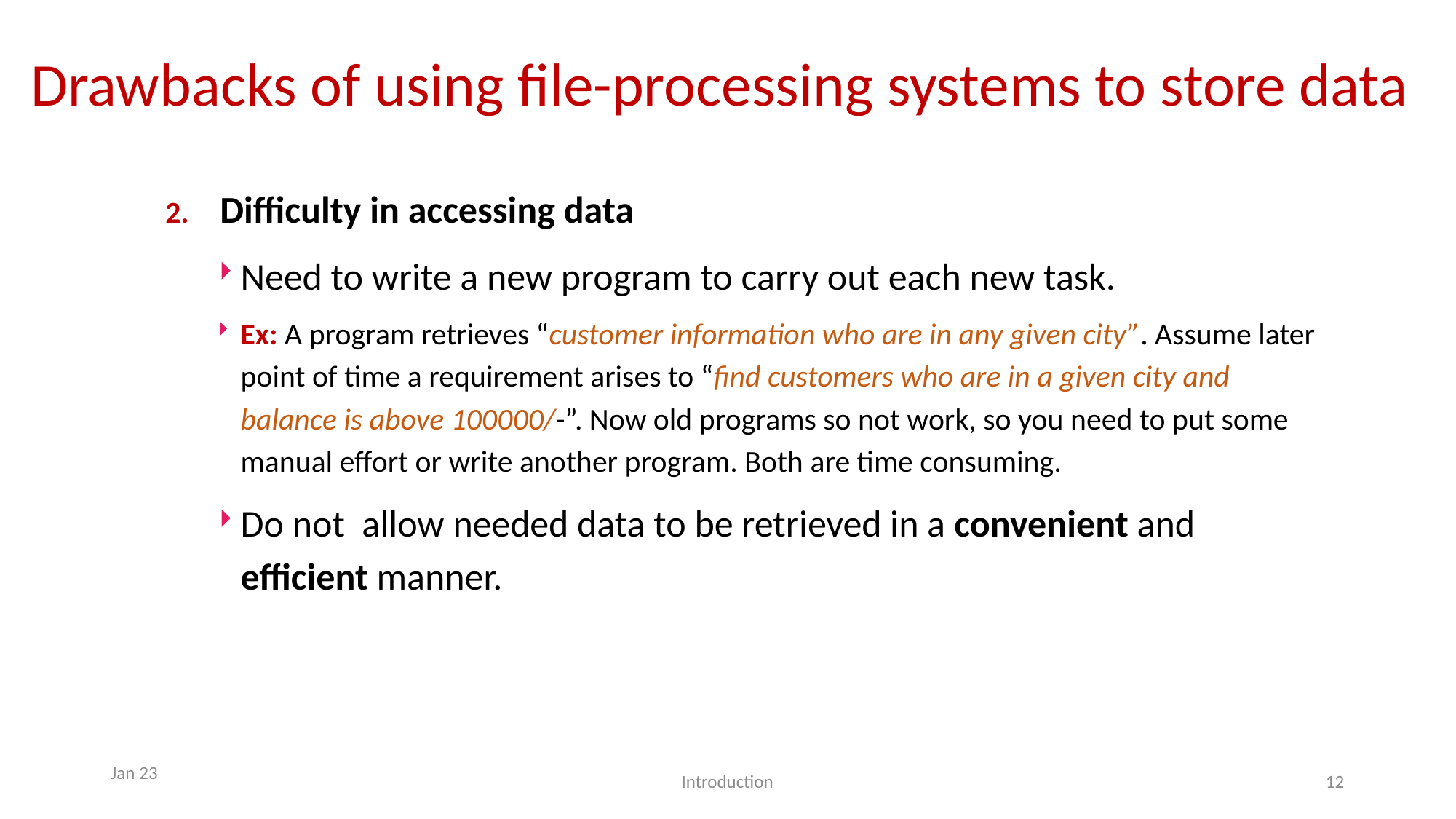

# Drawbacks of using file-processing systems to store data
Difficulty in accessing data
Need to write a new program to carry out each new task.
Ex: A program retrieves “customer information who are in any given city”. Assume later point of time a requirement arises to “find customers who are in a given city and balance is above 100000/-”. Now old programs so not work, so you need to put some manual effort or write another program. Both are time consuming.
Do not  allow needed data to be retrieved in a convenient and efficient manner.
Jan 23
Introduction
12